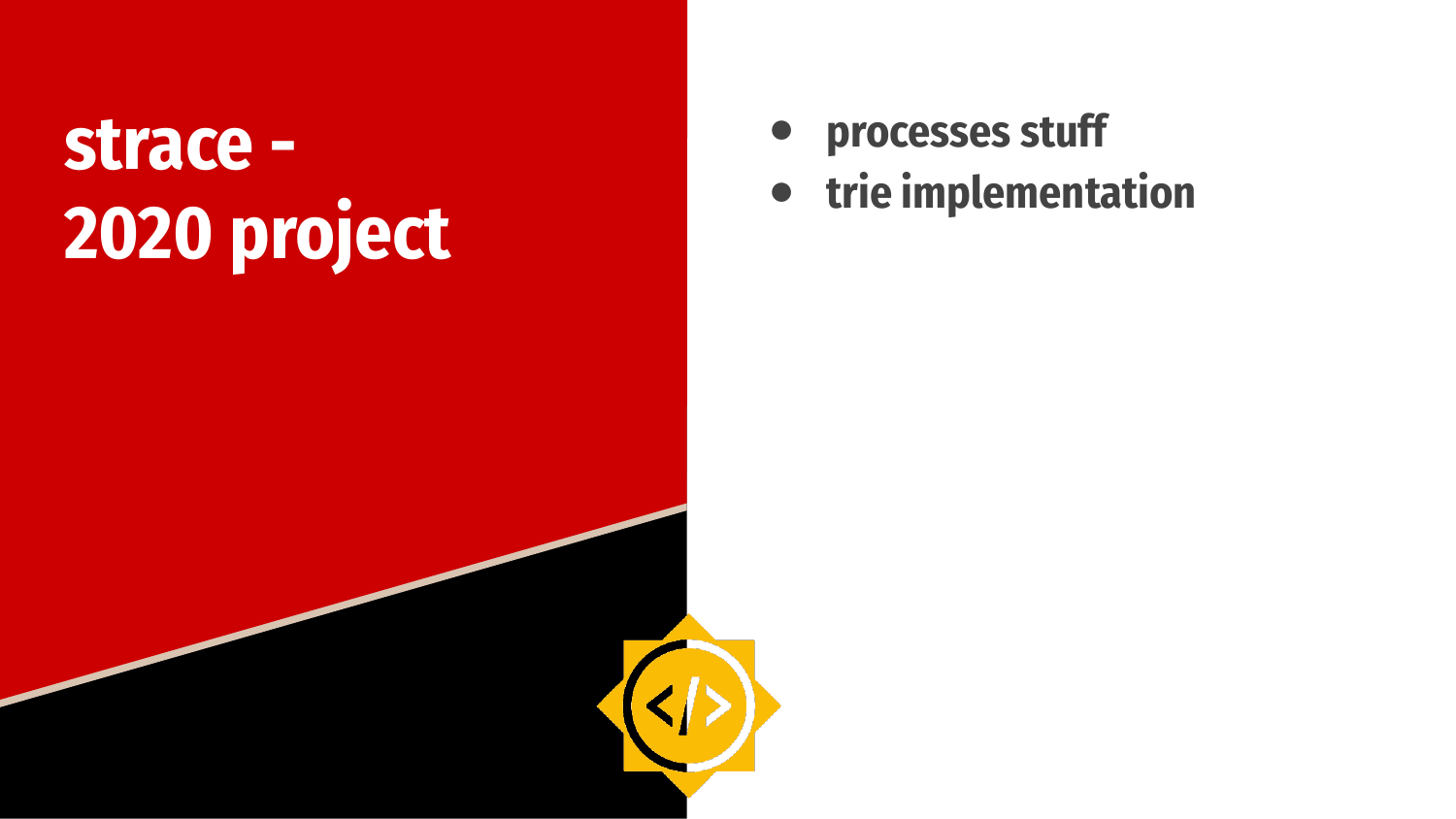

# strace -
2020 project
processes stuff
trie implementation